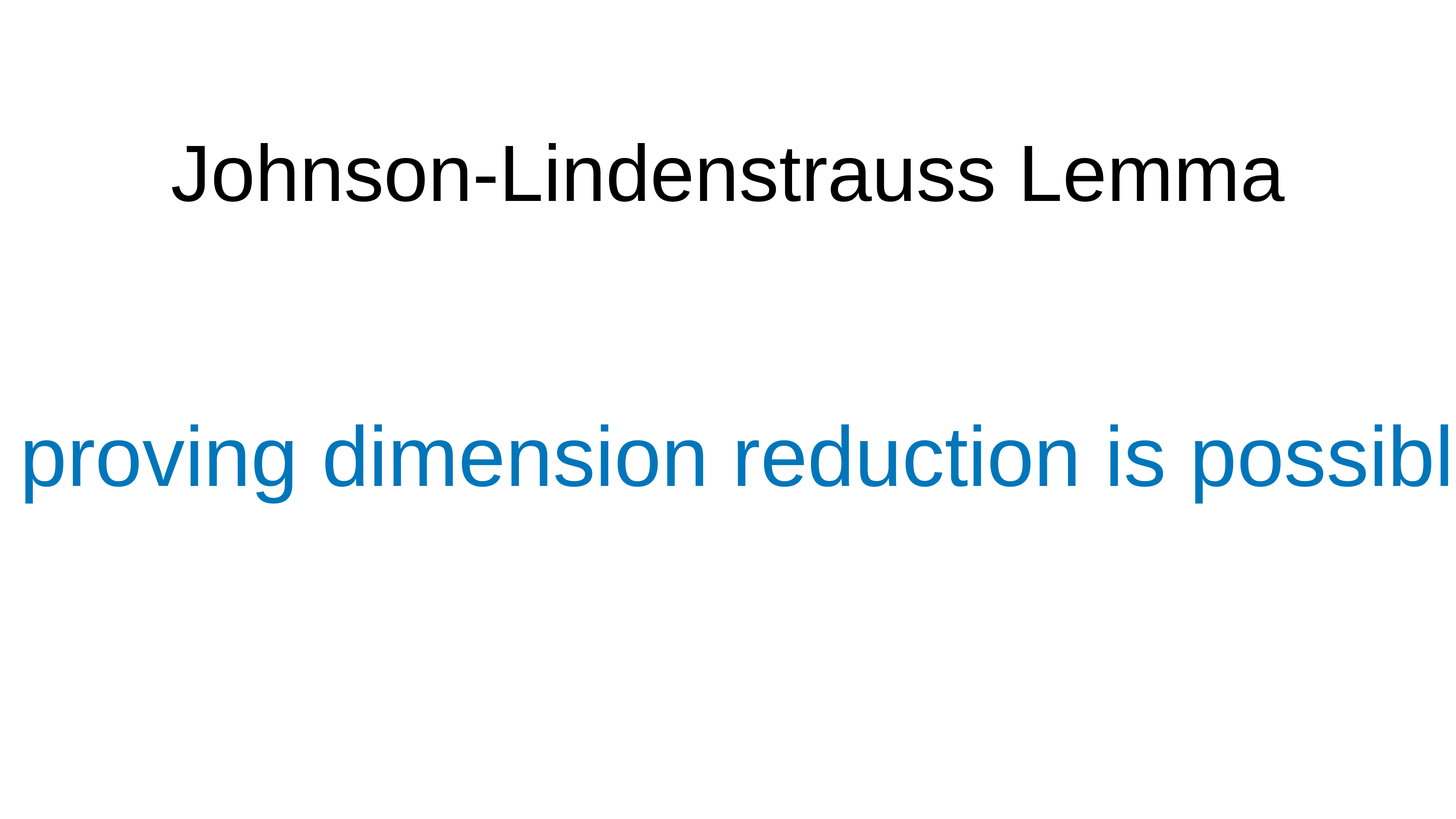

# Johnson-Lindenstrauss Lemma

To proving dimension reduction is possible.